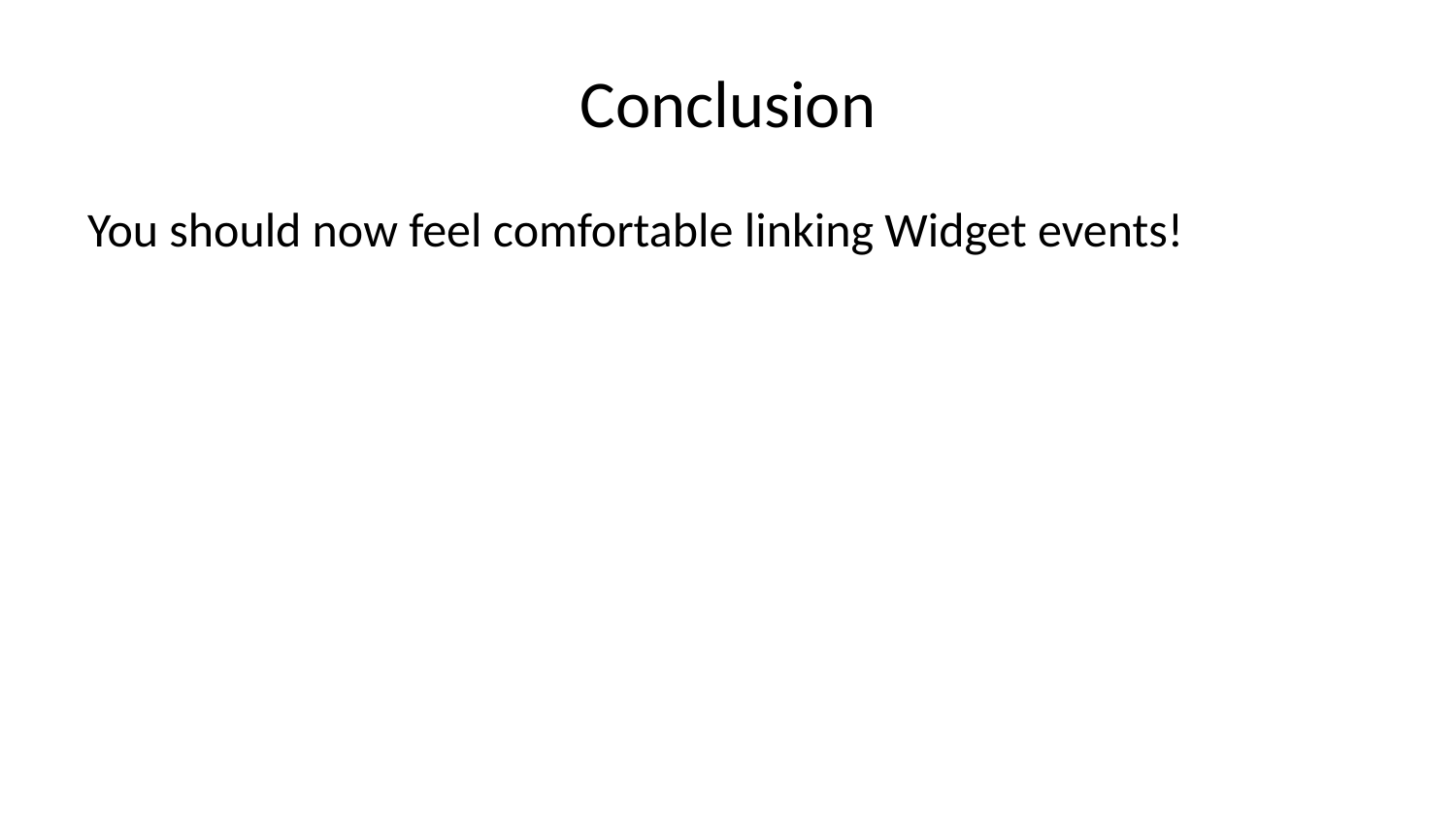

# Conclusion
You should now feel comfortable linking Widget events!